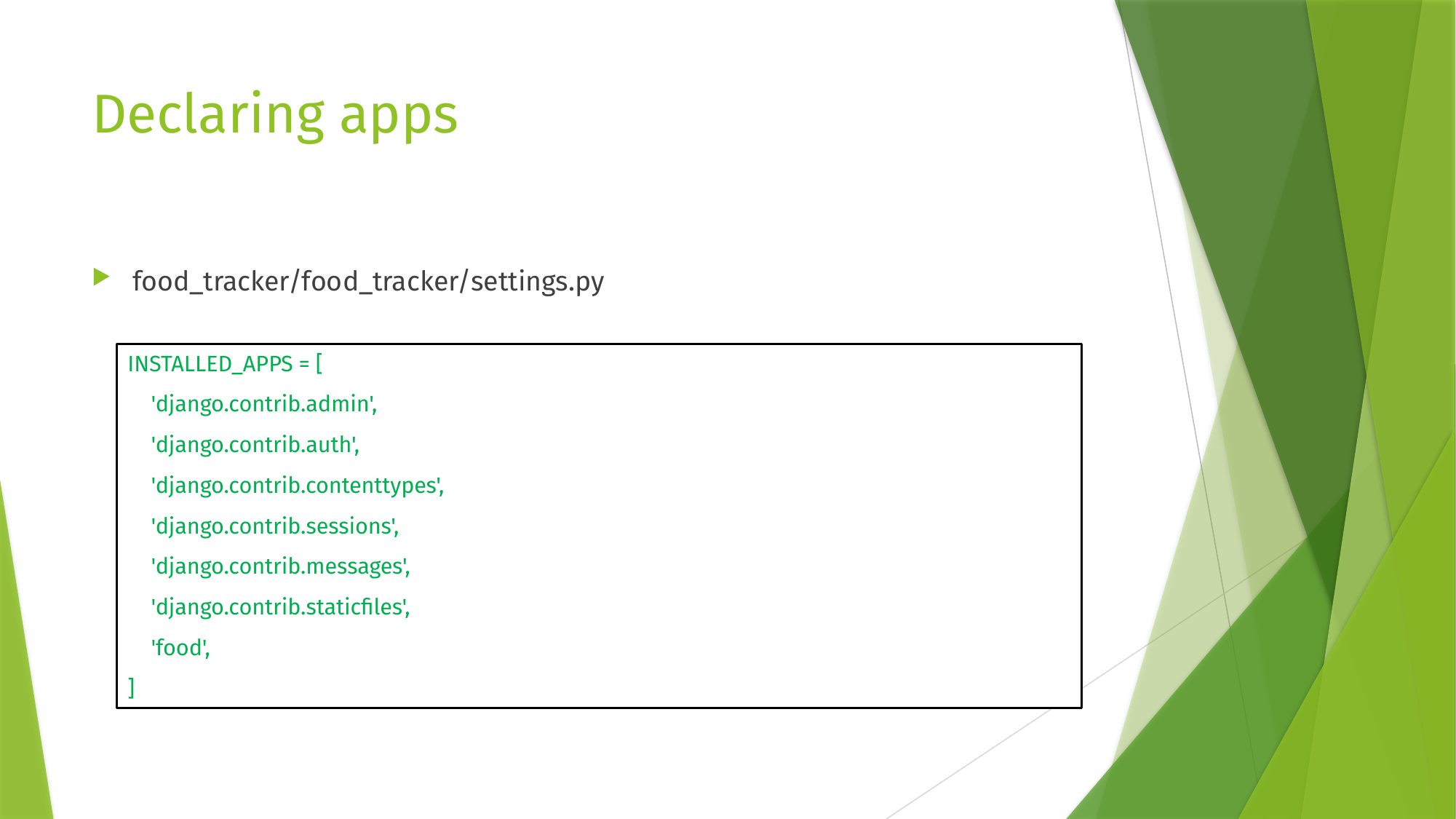

# Declaring apps
food_tracker/food_tracker/settings.py

INSTALLED_APPS = [
    'django.contrib.admin',
    'django.contrib.auth',
    'django.contrib.contenttypes',
    'django.contrib.sessions',
    'django.contrib.messages',
    'django.contrib.staticfiles',
    'food',
]